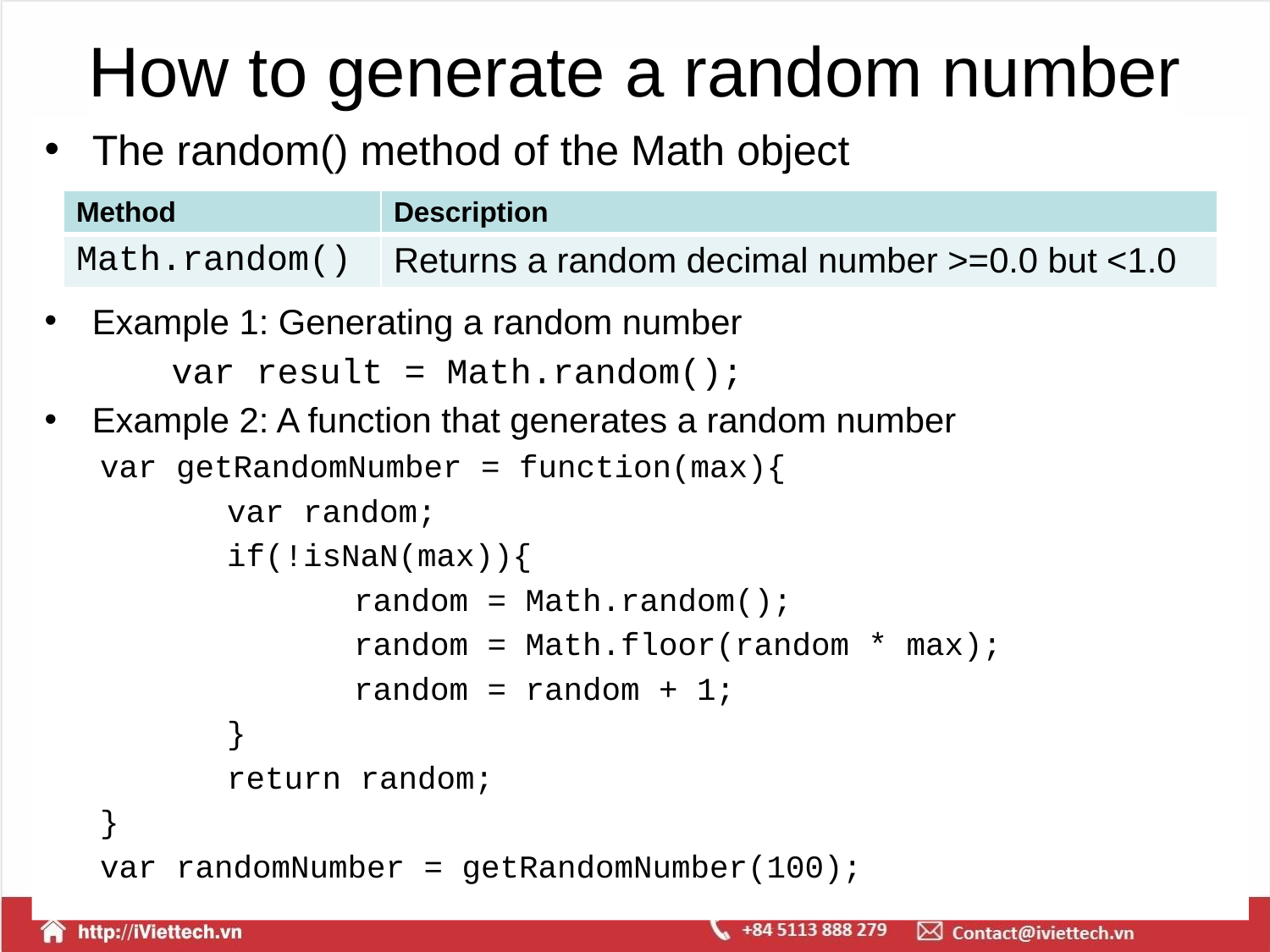

# How to generate a random number
The random() method of the Math object

Example 1: Generating a random number
	var result = Math.random();
Example 2: A function that generates a random number
var getRandomNumber = function(max){
	var random;
	if(!isNaN(max)){
		random = Math.random();
		random = Math.floor(random * max);
		random = random + 1;
	}
	return random;
}
var randomNumber = getRandomNumber(100);
| Method | Description |
| --- | --- |
| Math.random() | Returns a random decimal number >=0.0 but <1.0 |